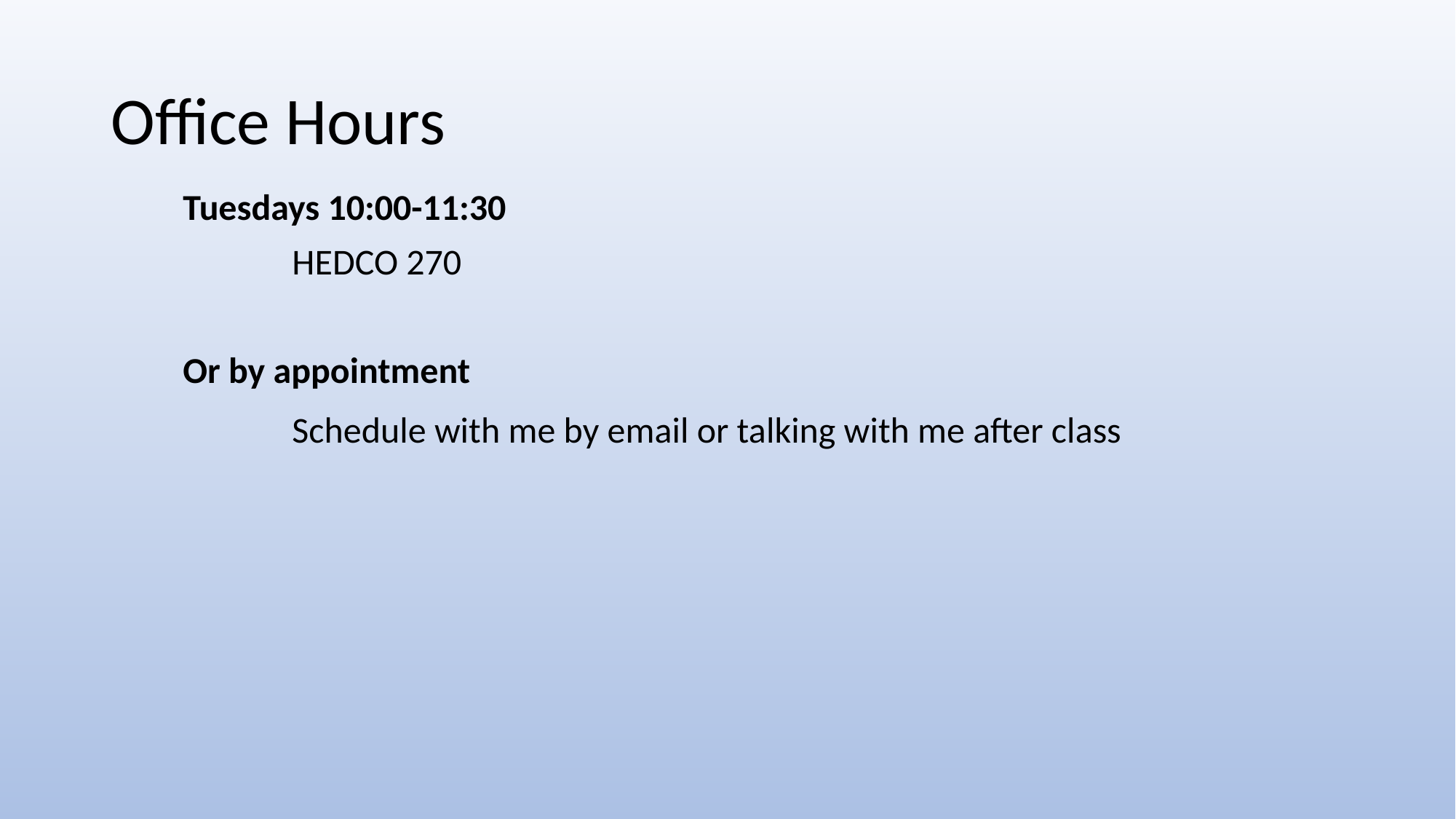

# Office Hours
Tuesdays 10:00-11:30
	HEDCO 270

Or by appointment
	Schedule with me by email or talking with me after class